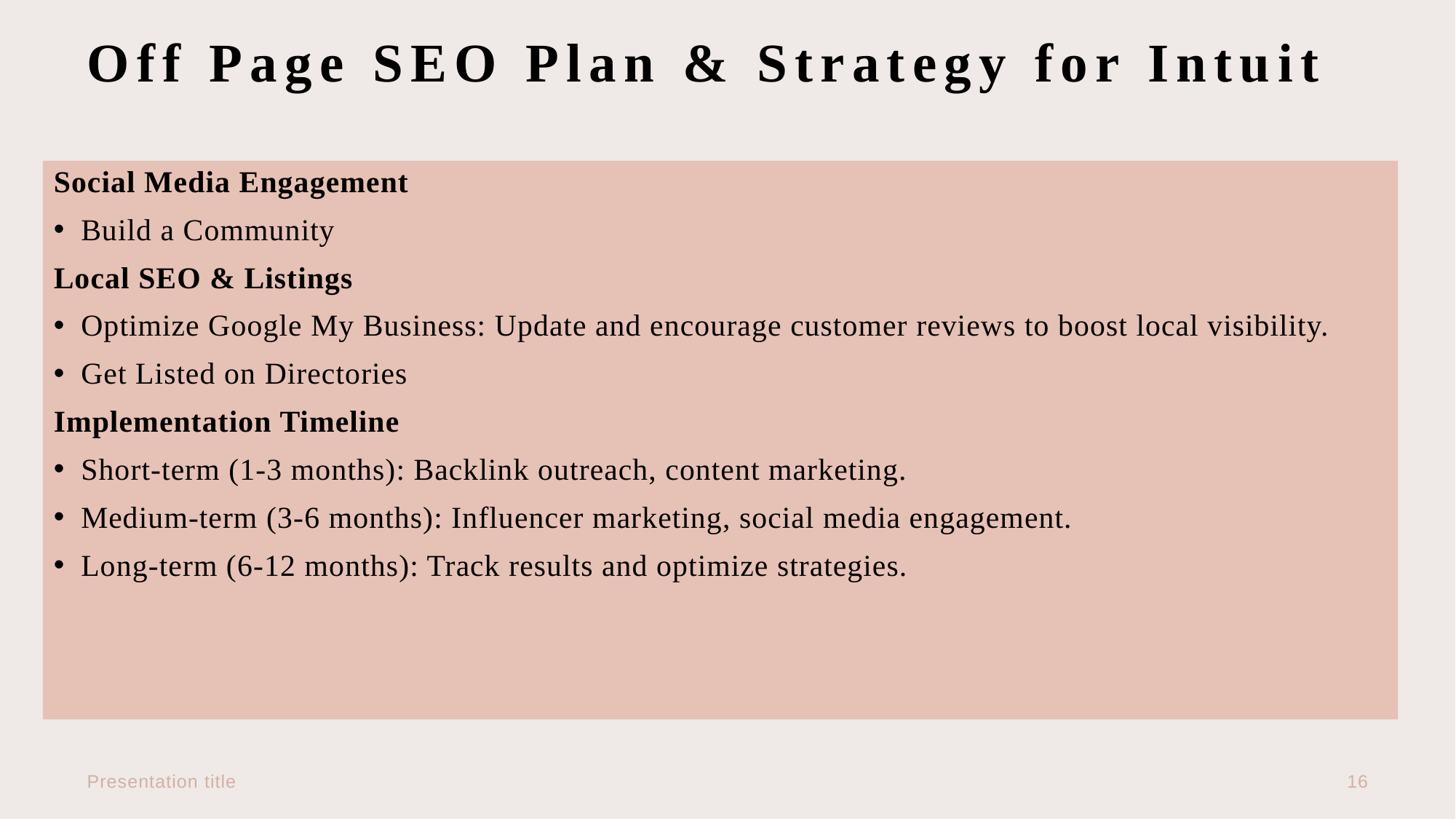

# Off Page SEO Plan & Strategy for Intuit
Social Media Engagement
Build a Community
Local SEO & Listings
Optimize Google My Business: Update and encourage customer reviews to boost local visibility.
Get Listed on Directories
Implementation Timeline
Short-term (1-3 months): Backlink outreach, content marketing.
Medium-term (3-6 months): Influencer marketing, social media engagement.
Long-term (6-12 months): Track results and optimize strategies.

Presentation title
16